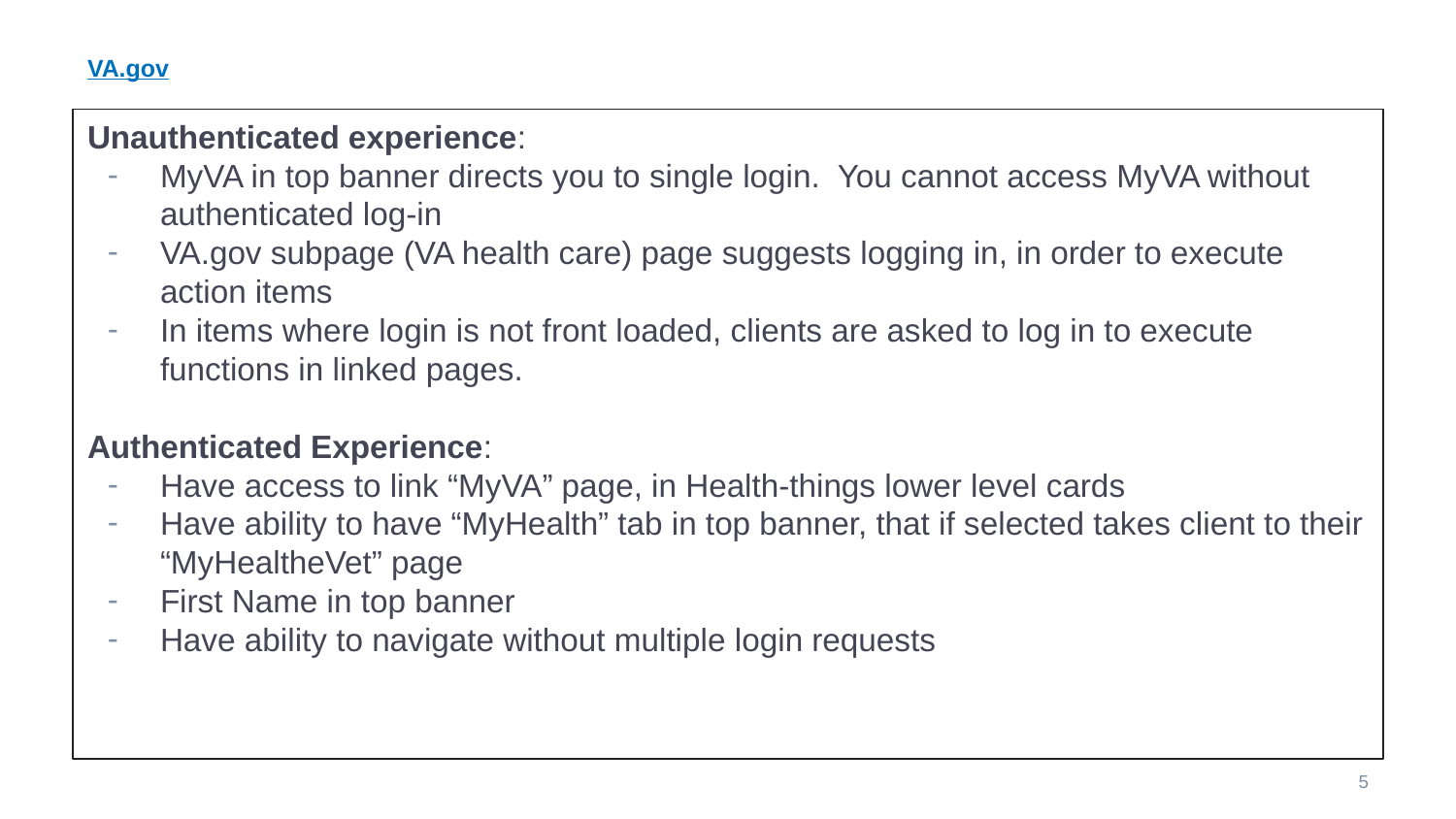

VA.gov
Unauthenticated experience:
MyVA in top banner directs you to single login.  You cannot access MyVA without authenticated log-in
VA.gov subpage (VA health care) page suggests logging in, in order to execute action items
In items where login is not front loaded, clients are asked to log in to execute functions in linked pages.

Authenticated Experience:
Have access to link “MyVA” page, in Health-things lower level cards
Have ability to have “MyHealth” tab in top banner, that if selected takes client to their “MyHealtheVet” page
First Name in top banner
Have ability to navigate without multiple login requests
5